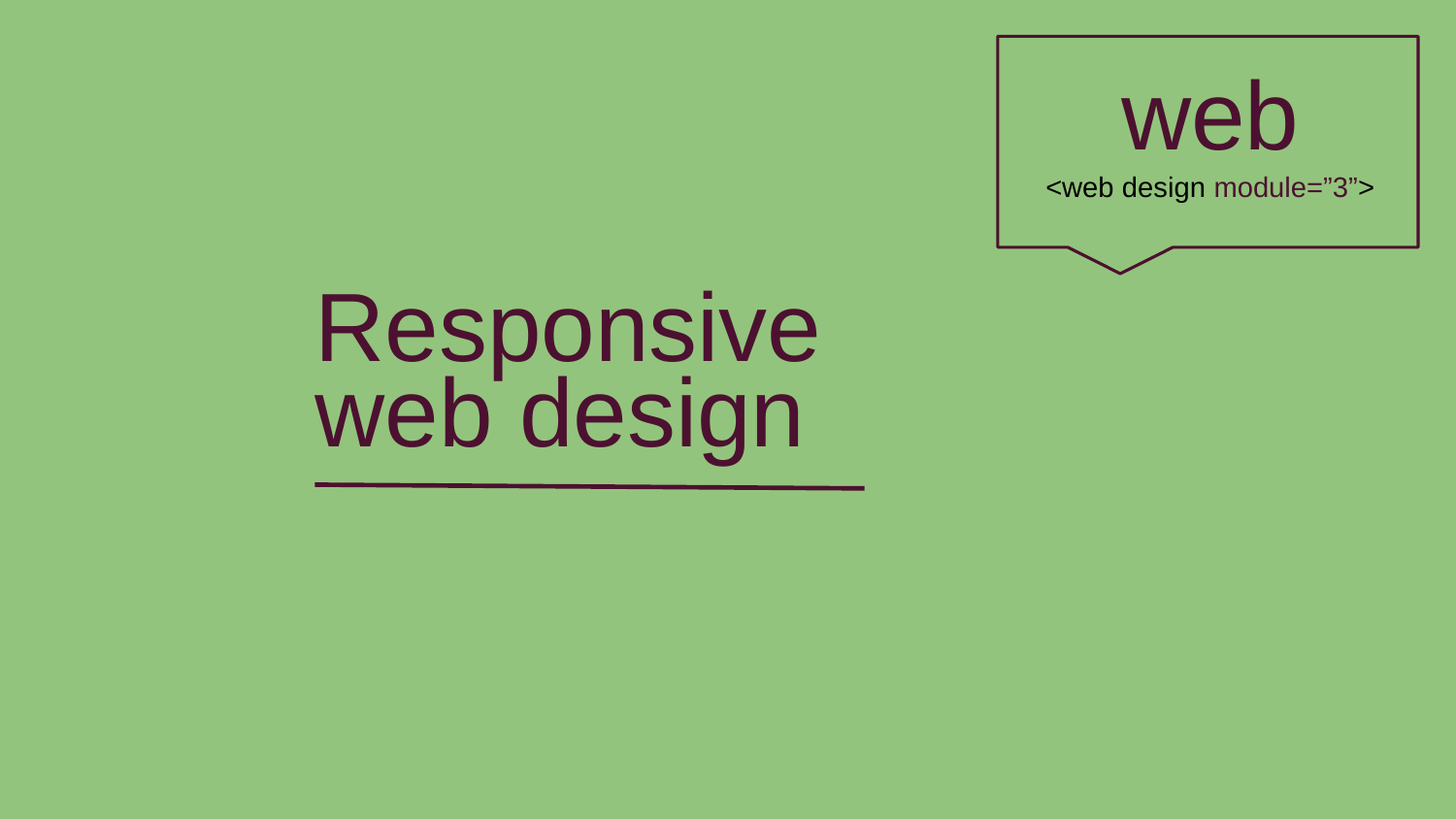

web
<web design module=”3”>
Responsive
web design